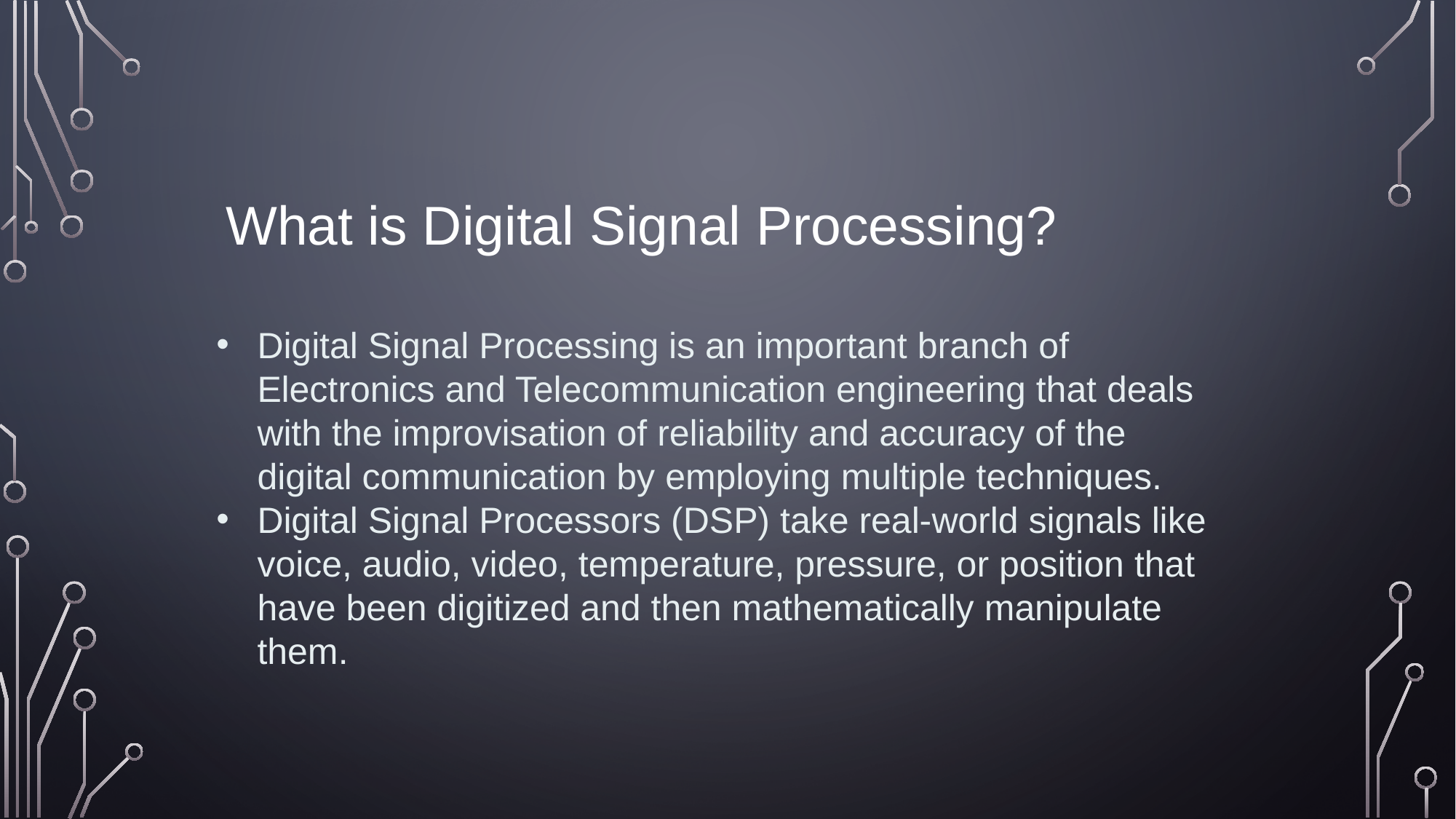

What is Digital Signal Processing?
Digital Signal Processing is an important branch of Electronics and Telecommunication engineering that deals with the improvisation of reliability and accuracy of the digital communication by employing multiple techniques.
Digital Signal Processors (DSP) take real-world signals like voice, audio, video, temperature, pressure, or position that have been digitized and then mathematically manipulate them.